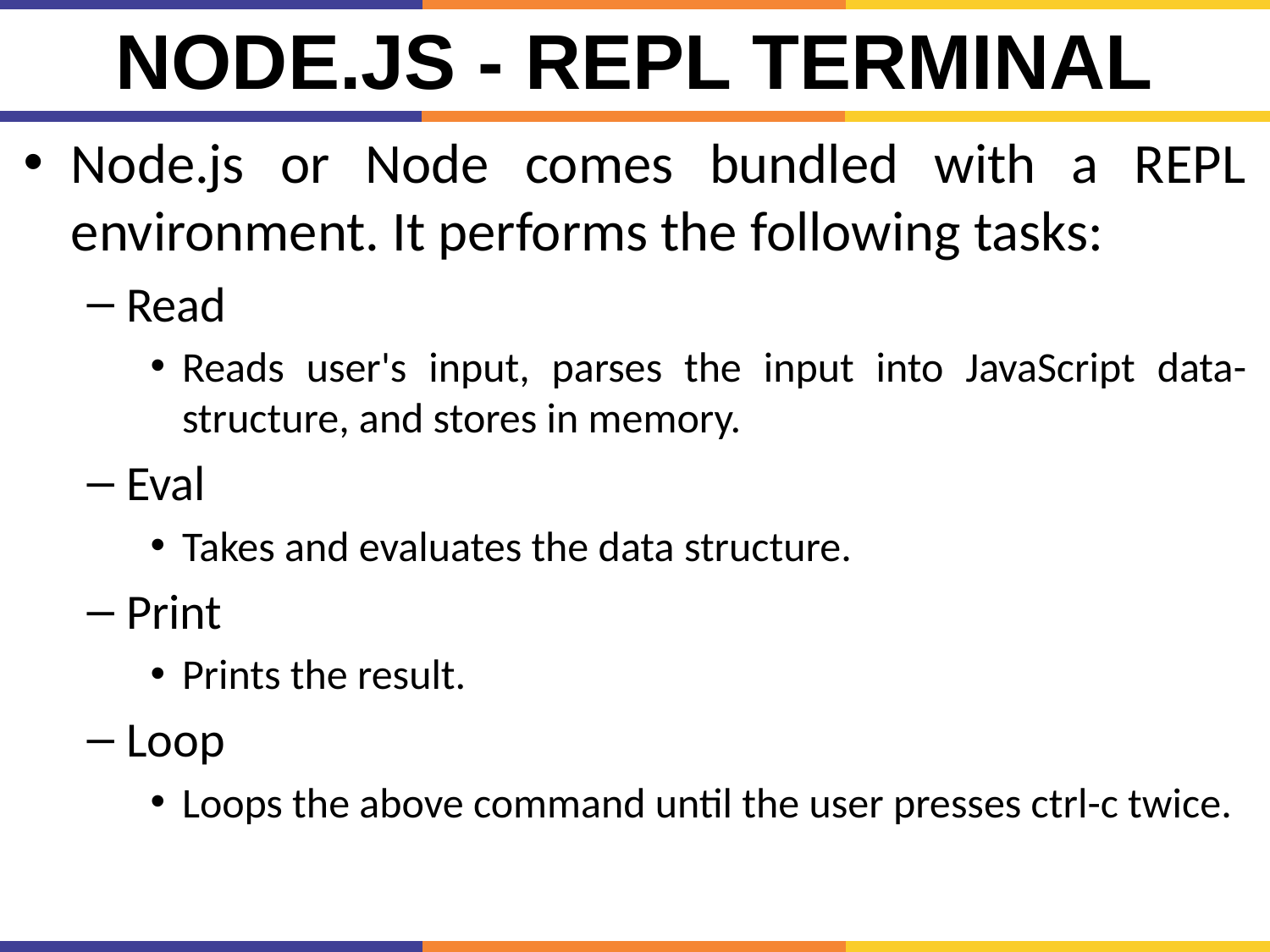

# Node.js - REPL Terminal
Node.js or Node comes bundled with a REPL environment. It performs the following tasks:
Read
Reads user's input, parses the input into JavaScript data-structure, and stores in memory.
Eval
Takes and evaluates the data structure.
Print
Prints the result.
Loop
Loops the above command until the user presses ctrl-c twice.